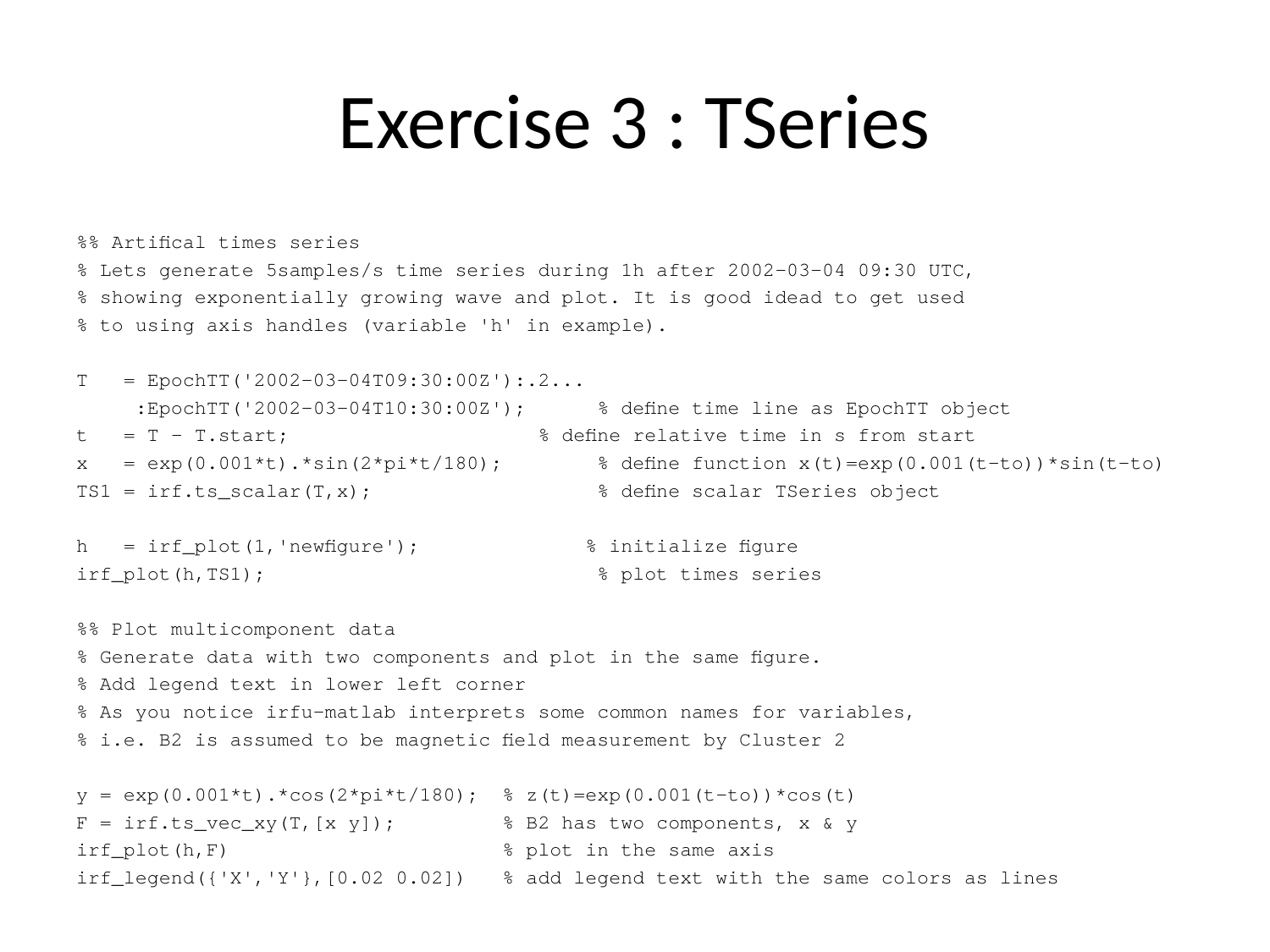

# Exercise 3 : TSeries
%% Artifical times series
% Lets generate 5samples/s time series during 1h after 2002-03-04 09:30 UTC,
% showing exponentially growing wave and plot. It is good idead to get used
% to using axis handles (variable 'h' in example).

T   = EpochTT('2002-03-04T09:30:00Z'):.2...
     :EpochTT('2002-03-04T10:30:00Z');      % define time line as EpochTT object
t   = T - T.start;                     % define relative time in s from start
x   = exp(0.001*t).*sin(2*pi*t/180);        % define function x(t)=exp(0.001(t-to))*sin(t-to)
TS1 = irf.ts_scalar(T,x);                   % define scalar TSeries object

h   = irf_plot(1,'newfigure');              % initialize figure
irf_plot(h,TS1);                            % plot times series

%% Plot multicomponent data
% Generate data with two components and plot in the same figure.
% Add legend text in lower left corner
% As you notice irfu-matlab interprets some common names for variables,
% i.e. B2 is assumed to be magnetic field measurement by Cluster 2

y = exp(0.001*t).*cos(2*pi*t/180);  % z(t)=exp(0.001(t-to))*cos(t)
F = irf.ts_vec_xy(T,[x y]);         % B2 has two components, x & y
irf_plot(h,F)                       % plot in the same axis
irf_legend({'X','Y'},[0.02 0.02])   % add legend text with the same colors as lines